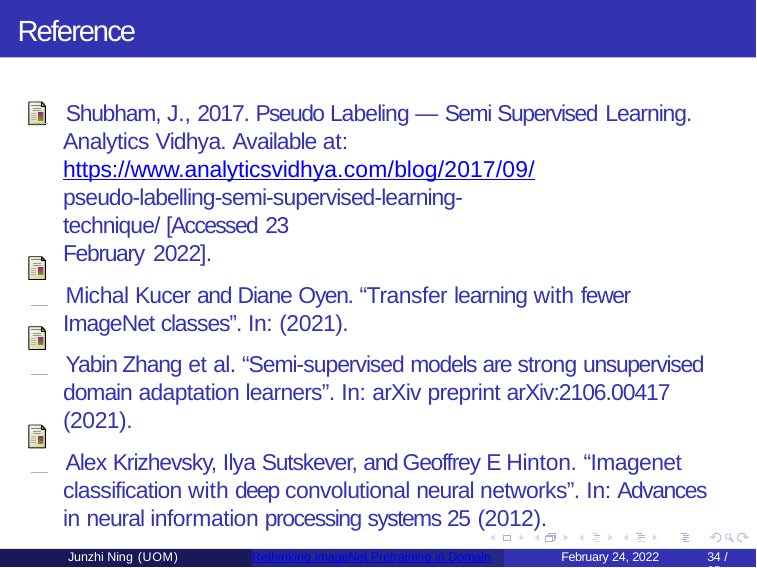

# References
      Shubham, J., 2017. Pseudo Labeling — Semi Supervised Learning.
Analytics Vidhya. Available at:  https://www.analyticsvidhya.com/blog/2017/09/
pseudo-labelling-semi-supervised-learning-technique/ [Accessed 23
February 2022].
      Michal Kucer and Diane Oyen. “Transfer learning with fewer  ImageNet classes”. In: (2021).
      Yabin Zhang et al. “Semi-supervised models are strong unsupervised  domain adaptation learners”. In: arXiv preprint arXiv:2106.00417  (2021).
      Alex Krizhevsky, Ilya Sutskever, and Geoffrey E Hinton. “Imagenet  classification with deep convolutional neural networks”. In: Advances  in neural information processing systems 25 (2012).

Junzhi Ning (UOM)
Rethinking ImageNet Pretraining in Domain
February 24, 2022
34 / 35